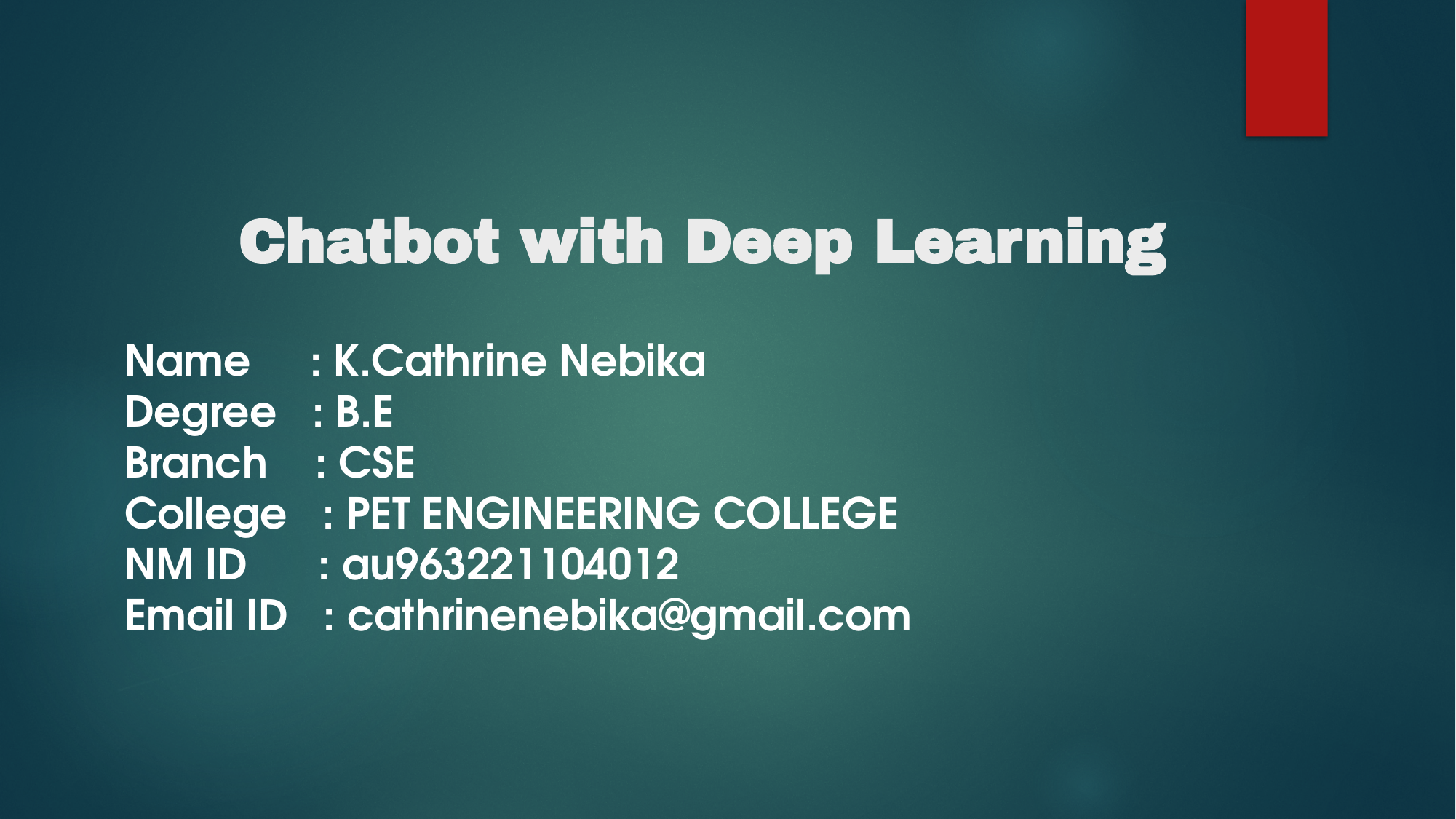

# Chatbot with Deep Learning
By:
Name     : K.Cathrine Nebika
Degree   : B.E
Branch    : CSE
College   : PET ENGINEERING COLLEGE
NM ID      : au963221104012
Email ID   : cathrinenebika@gmail.com